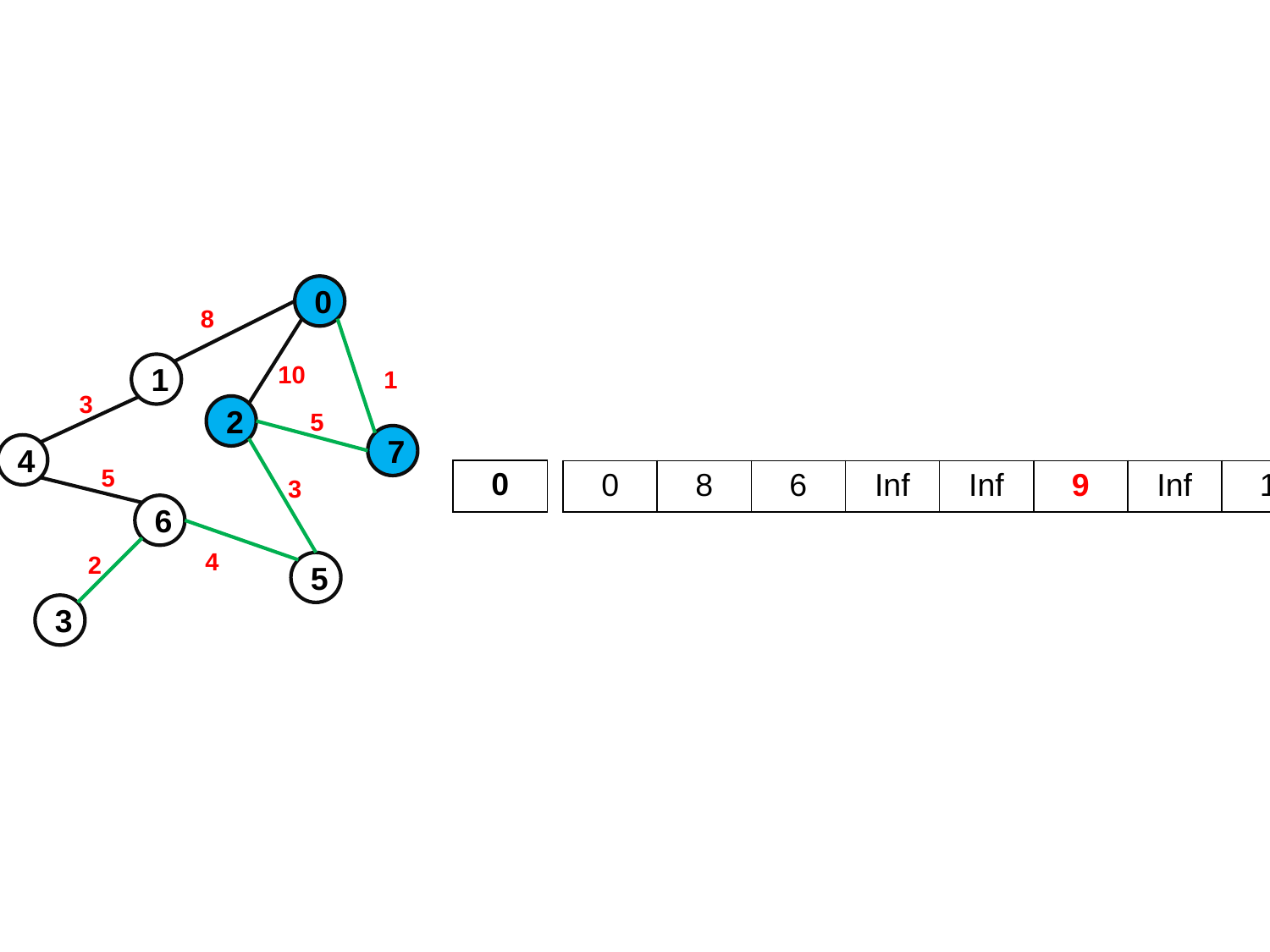

0
8
10
1
1
3
2
5
7
4
5
3
6
4
2
5
3
| 0 |
| --- |
| 0 | 8 | 6 | Inf | Inf | 9 | Inf | 1 |
| --- | --- | --- | --- | --- | --- | --- | --- |